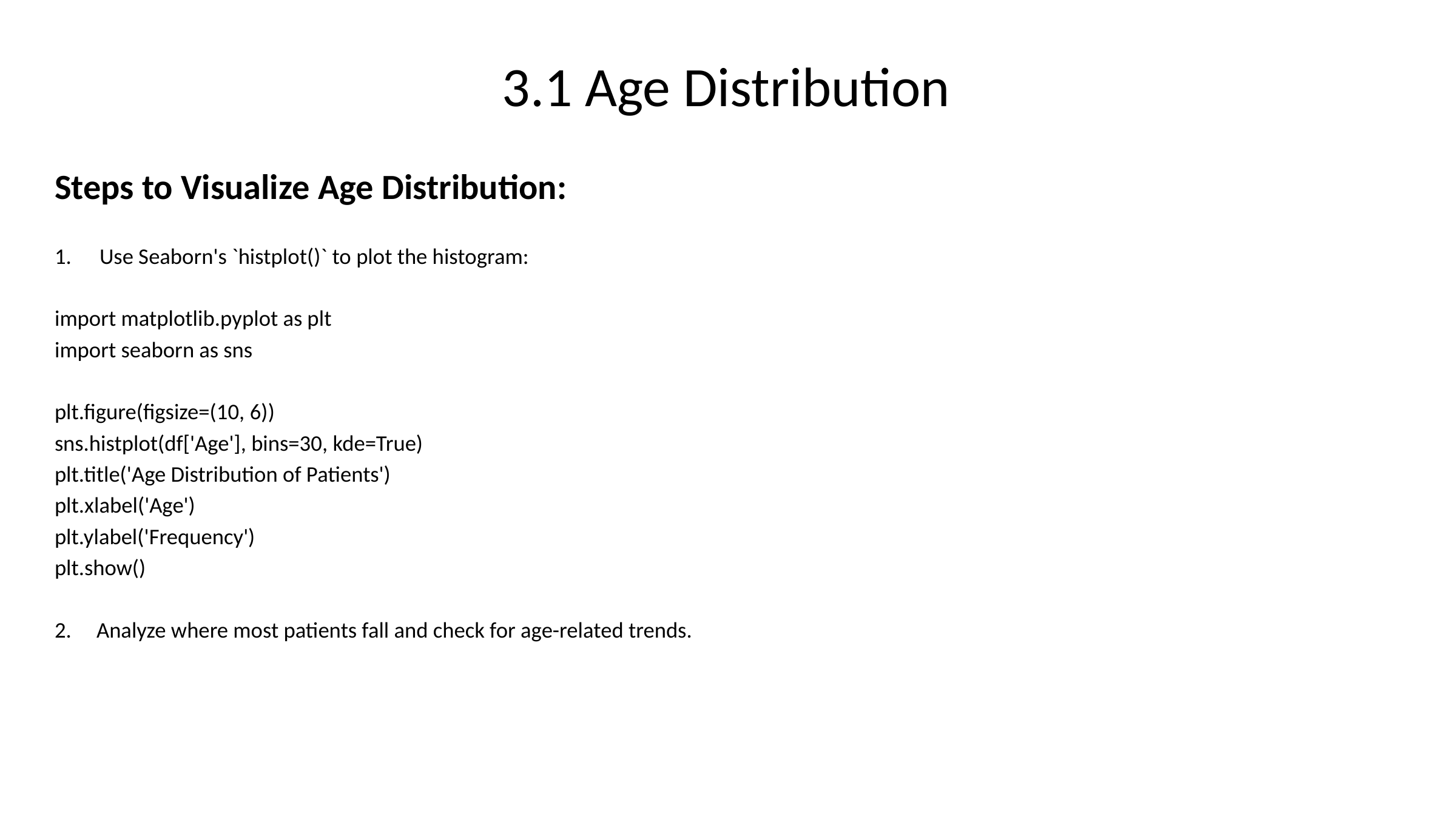

# 3.1 Age Distribution
Steps to Visualize Age Distribution:

Use Seaborn's `histplot()` to plot the histogram:

import matplotlib.pyplot as plt
import seaborn as sns

plt.figure(figsize=(10, 6))
sns.histplot(df['Age'], bins=30, kde=True)
plt.title('Age Distribution of Patients')
plt.xlabel('Age')
plt.ylabel('Frequency')
plt.show()

2.     Analyze where most patients fall and check for age-related trends.